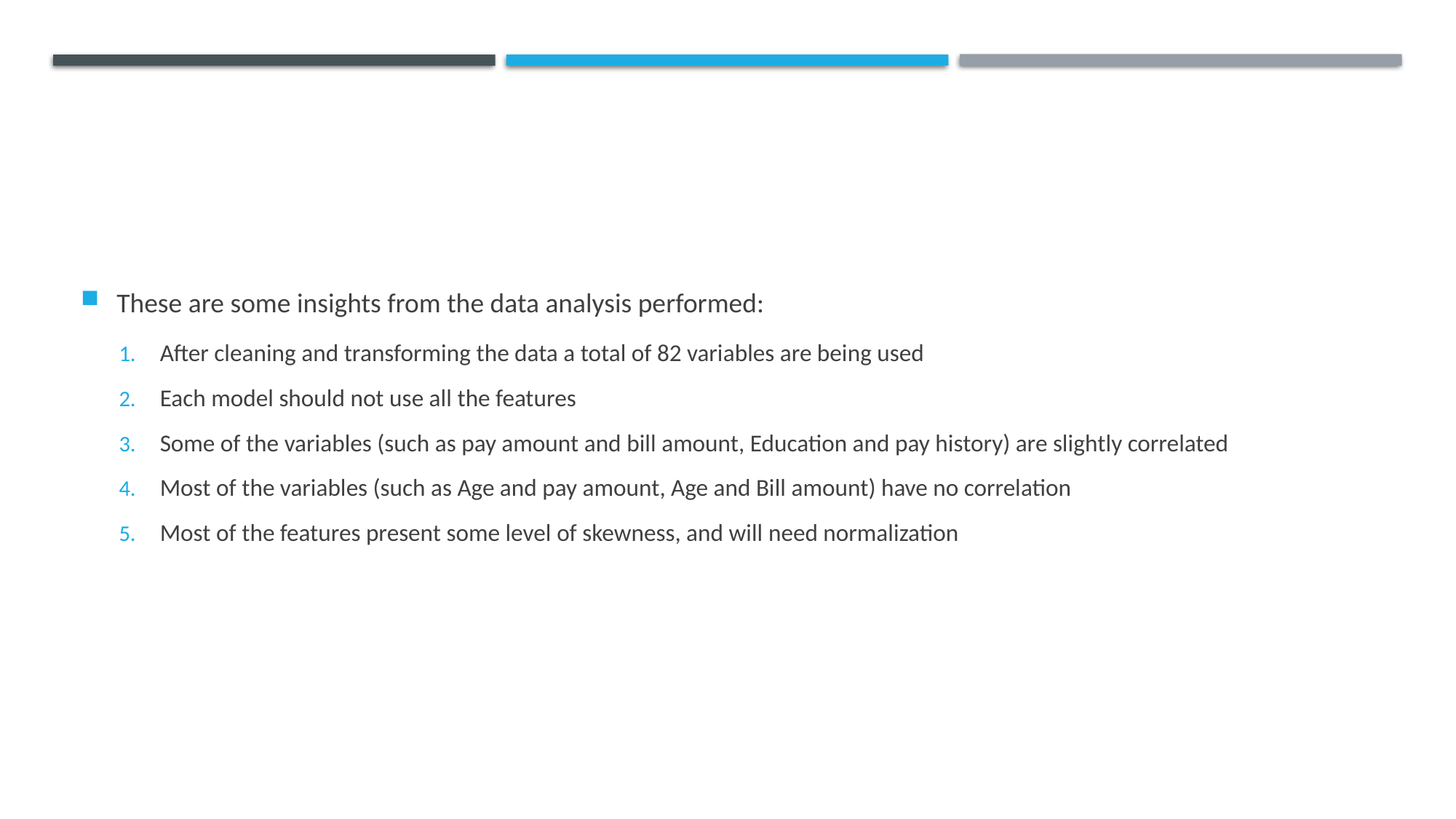

These are some insights from the data analysis performed:
After cleaning and transforming the data a total of 82 variables are being used
Each model should not use all the features
Some of the variables (such as pay amount and bill amount, Education and pay history) are slightly correlated
Most of the variables (such as Age and pay amount, Age and Bill amount) have no correlation
Most of the features present some level of skewness, and will need normalization